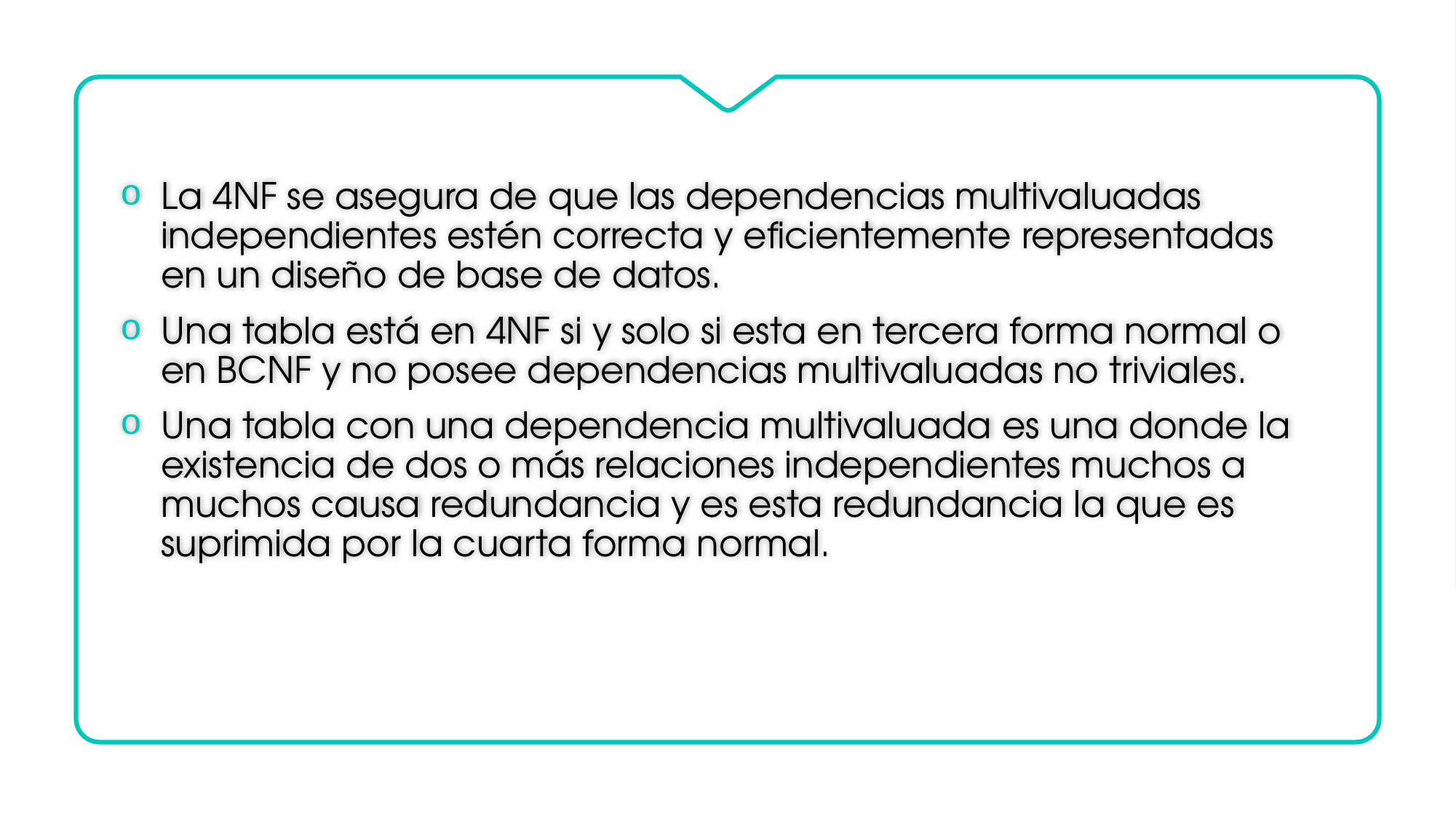

La 4NF se asegura de que las dependencias multivaluadas independientes estén correcta y eficientemente representadas en un diseño de base de datos.
Una tabla está en 4NF si y solo si esta en tercera forma normal o en BCNF y no posee dependencias multivaluadas no triviales.
Una tabla con una dependencia multivaluada es una donde la existencia de dos o más relaciones independientes muchos a muchos causa redundancia y es esta redundancia la que es suprimida por la cuarta forma normal.